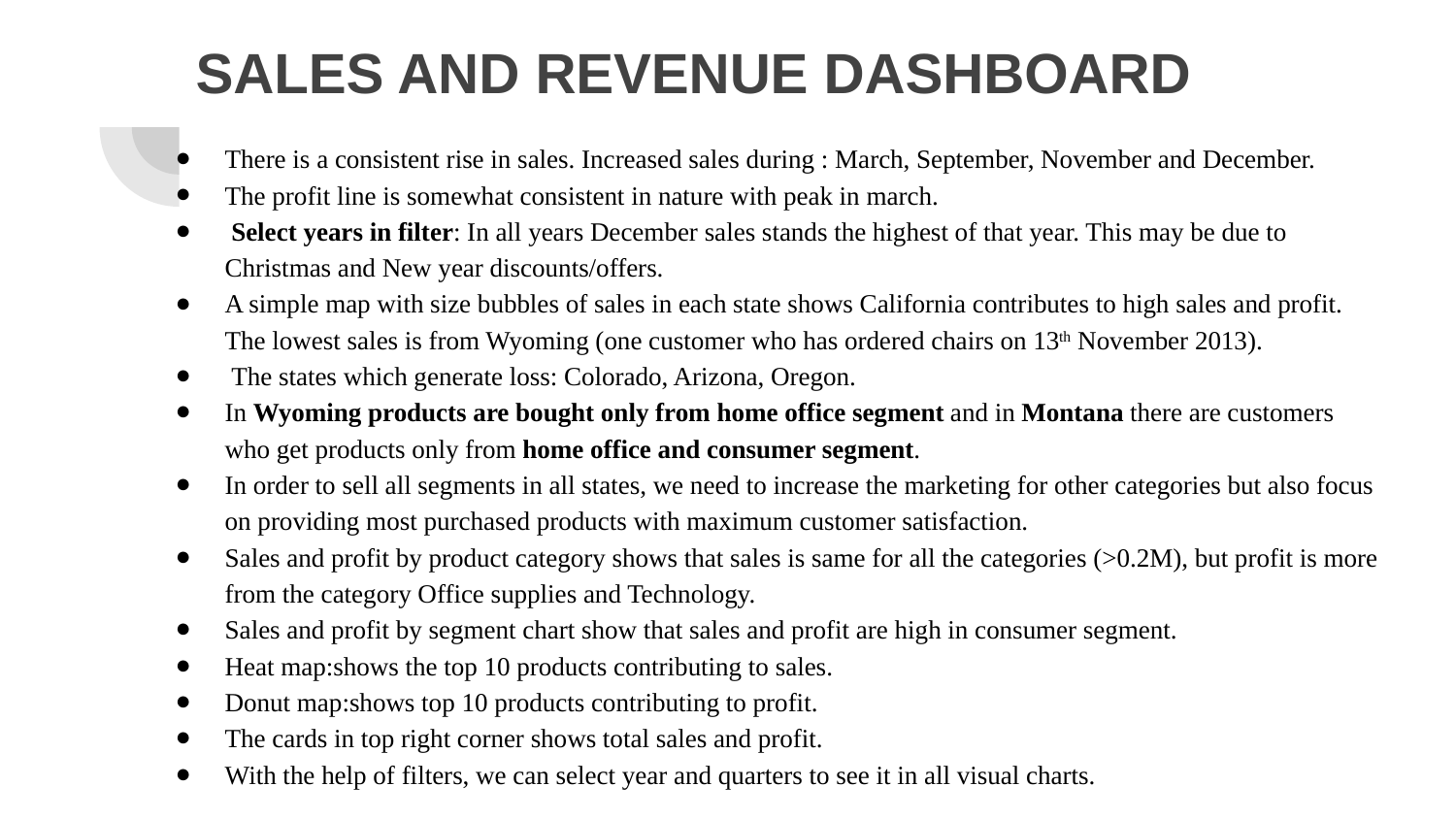

# SALES AND REVENUE DASHBOARD
There is a consistent rise in sales. Increased sales during : March, September, November and December.
The profit line is somewhat consistent in nature with peak in march.
 Select years in filter: In all years December sales stands the highest of that year. This may be due to Christmas and New year discounts/offers.
A simple map with size bubbles of sales in each state shows California contributes to high sales and profit. The lowest sales is from Wyoming (one customer who has ordered chairs on 13th November 2013).
 The states which generate loss: Colorado, Arizona, Oregon.
In Wyoming products are bought only from home office segment and in Montana there are customers who get products only from home office and consumer segment.
In order to sell all segments in all states, we need to increase the marketing for other categories but also focus on providing most purchased products with maximum customer satisfaction.
Sales and profit by product category shows that sales is same for all the categories (>0.2M), but profit is more from the category Office supplies and Technology.
Sales and profit by segment chart show that sales and profit are high in consumer segment.
Heat map:shows the top 10 products contributing to sales.
Donut map:shows top 10 products contributing to profit.
The cards in top right corner shows total sales and profit.
With the help of filters, we can select year and quarters to see it in all visual charts.